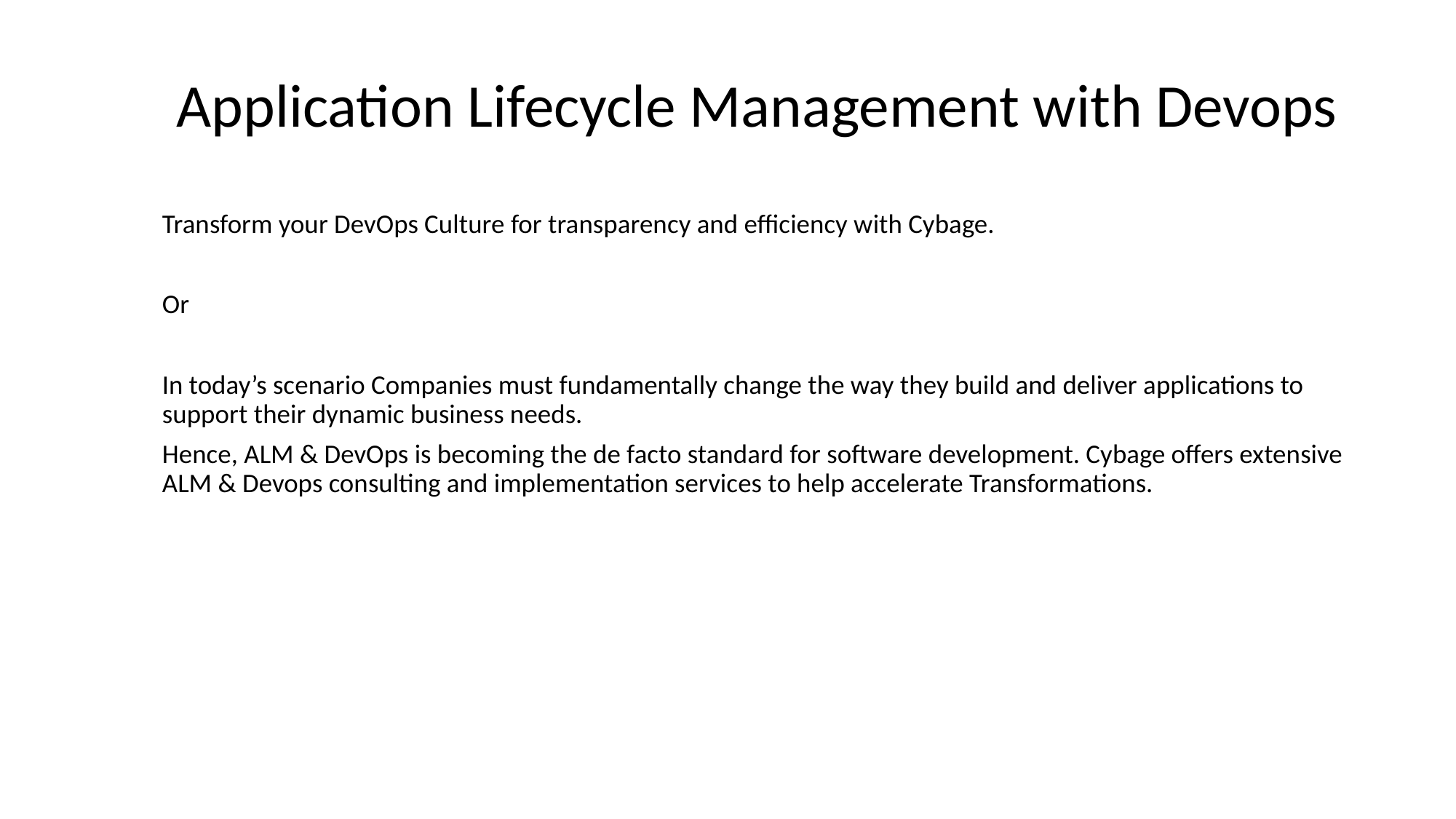

# Application Lifecycle Management with Devops
Transform your DevOps Culture for transparency and efficiency with Cybage.

Or

In today’s scenario Companies must fundamentally change the way they build and deliver applications to support their dynamic business needs.
Hence, ALM & DevOps is becoming the de facto standard for software development. Cybage offers extensive ALM & Devops consulting and implementation services to help accelerate Transformations.